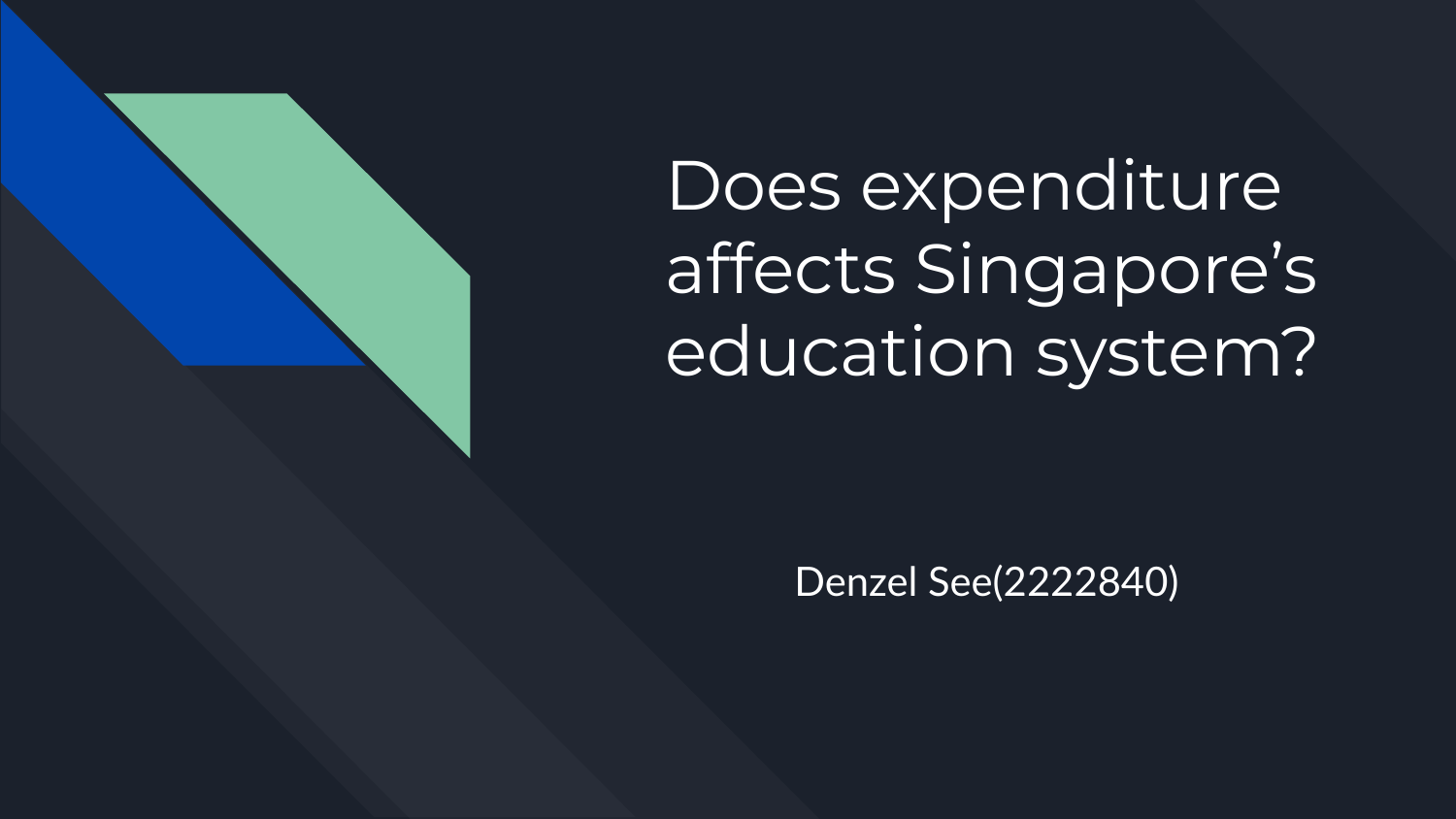

# Does expenditure affects Singapore’s education system?
Denzel See(2222840)